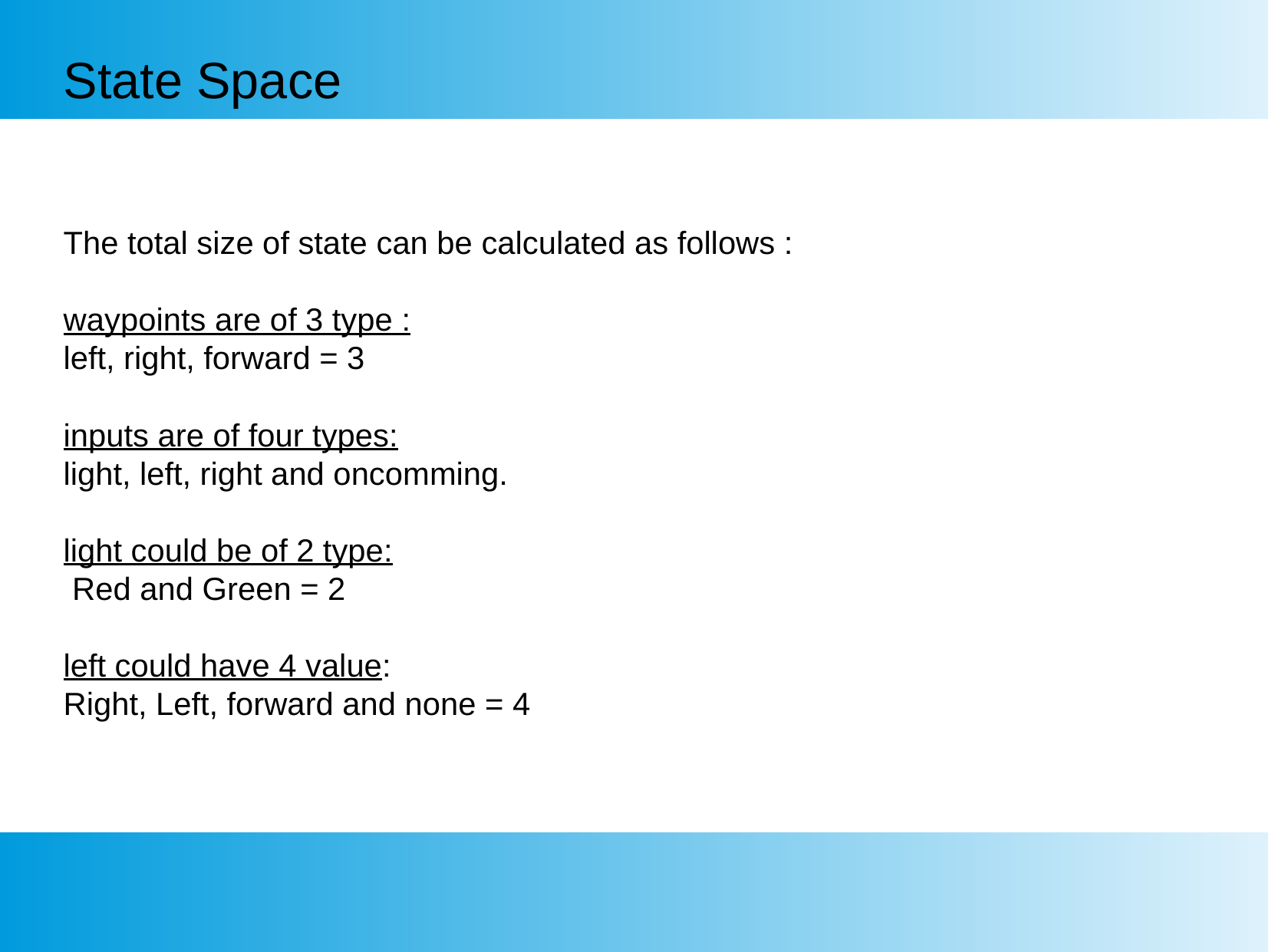

# State Space
The total size of state can be calculated as follows :

waypoints are of 3 type :
left, right, forward = 3

inputs are of four types:
light, left, right and oncomming.

light could be of 2 type:
 Red and Green = 2

left could have 4 value:
Right, Left, forward and none = 4